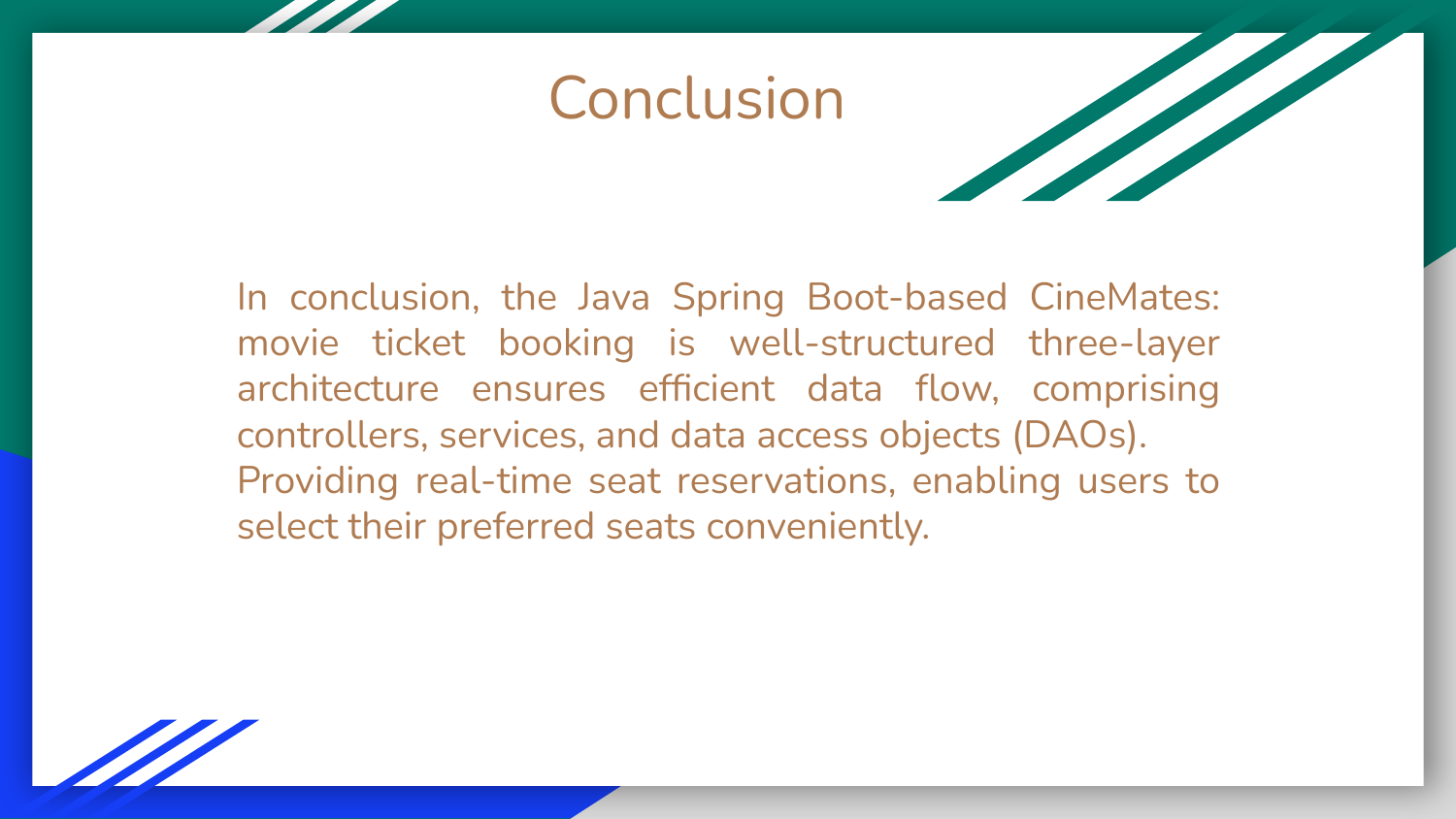

Conclusion
# In conclusion, the Java Spring Boot-based CineMates: movie ticket booking is well-structured three-layer architecture ensures efficient data flow, comprising controllers, services, and data access objects (DAOs).
Providing real-time seat reservations, enabling users to select their preferred seats conveniently.